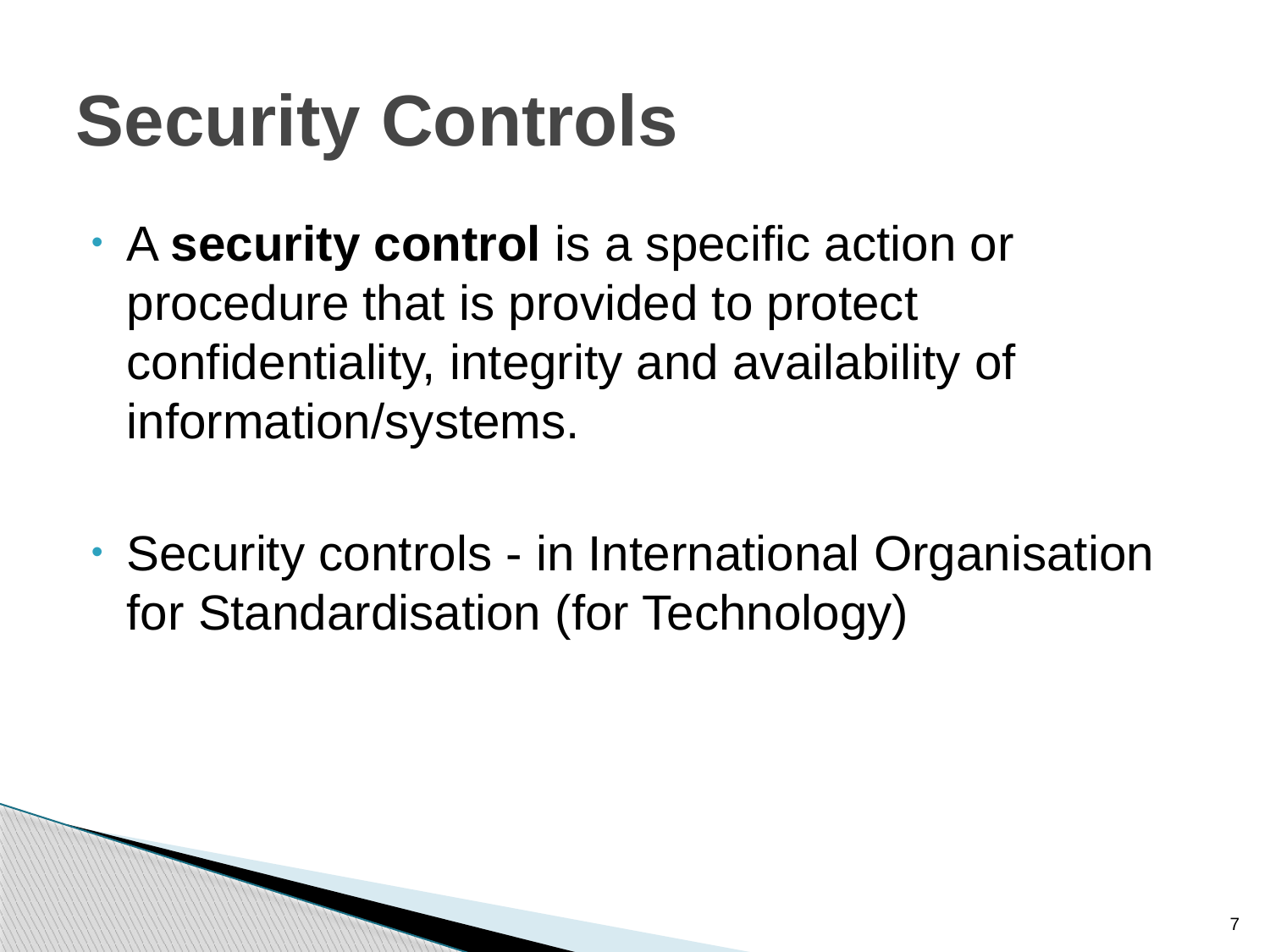

# Security Controls
A security control is a specific action or procedure that is provided to protect confidentiality, integrity and availability of information/systems.

Security controls - in International Organisation for Standardisation (for Technology)

7